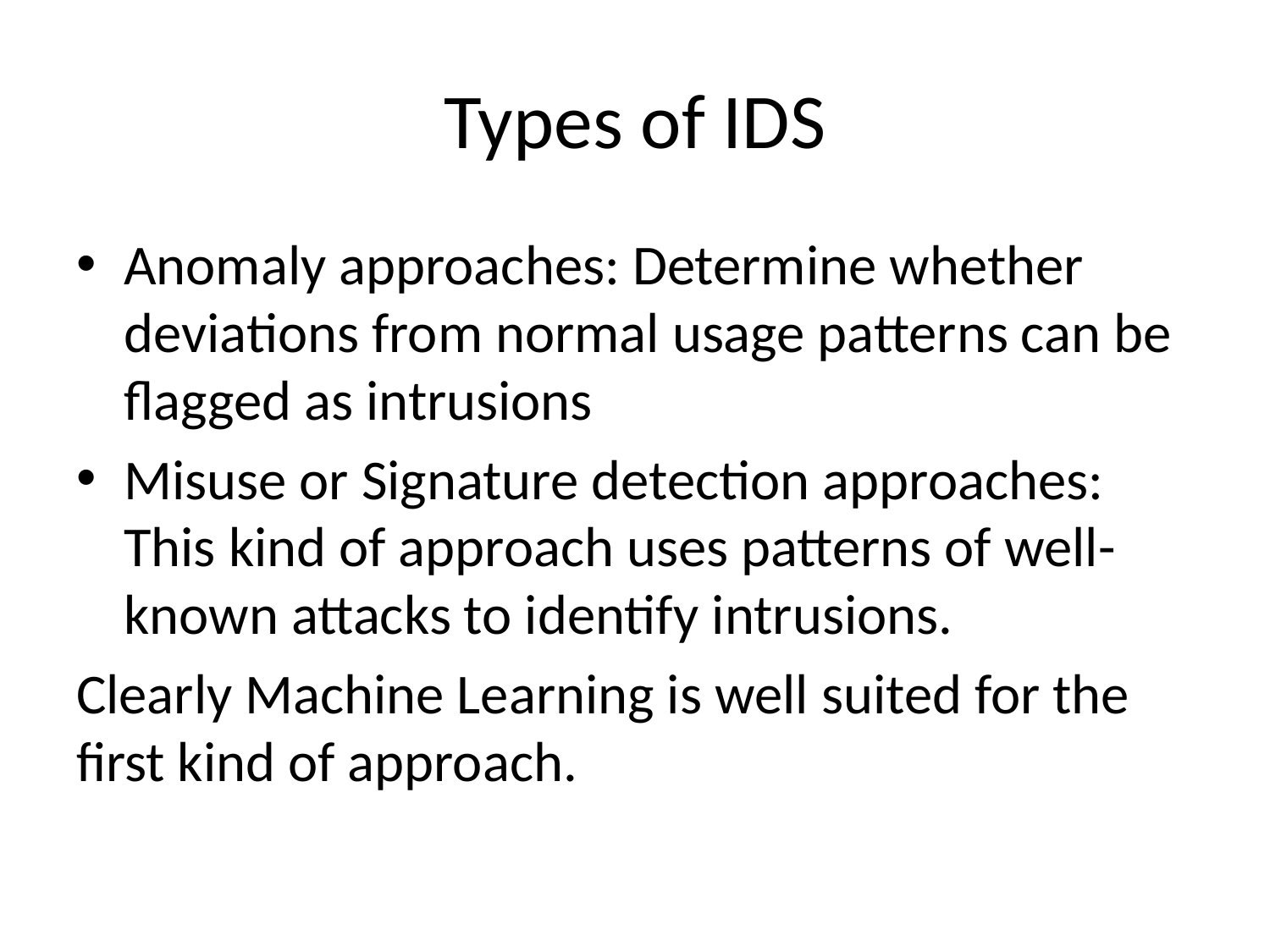

# Types of IDS
Anomaly approaches: Determine whether deviations from normal usage patterns can be flagged as intrusions
Misuse or Signature detection approaches: This kind of approach uses patterns of well-known attacks to identify intrusions.
Clearly Machine Learning is well suited for the first kind of approach.